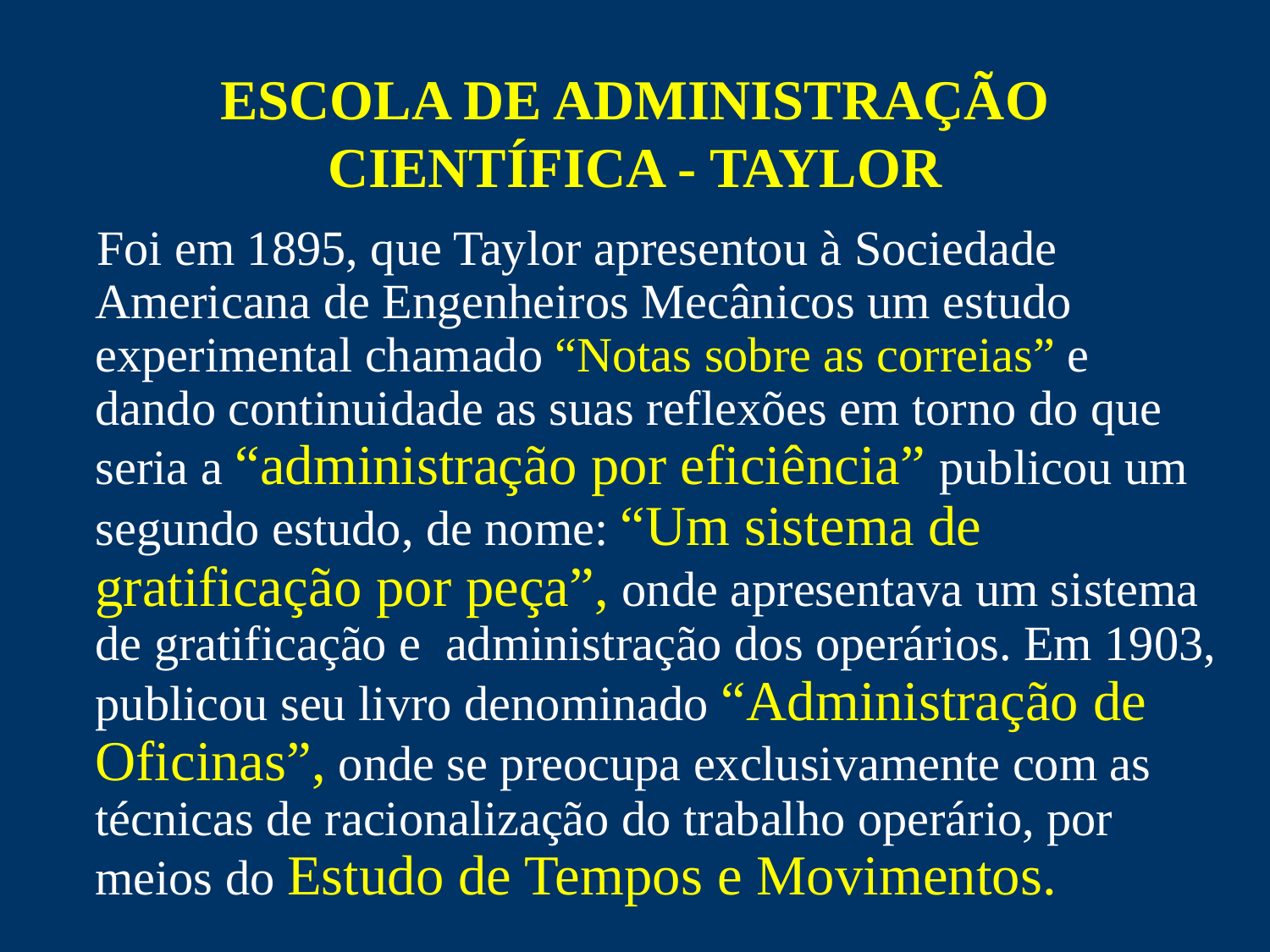

# ESCOLA DE ADMINISTRAÇÃO CIENTÍFICA - TAYLOR
    Foi em 1895, que Taylor apresentou à Sociedade Americana de Engenheiros Mecânicos um estudo experimental chamado “Notas sobre as correias” e dando continuidade as suas reflexões em torno do que seria a “administração por eficiência” publicou um segundo estudo, de nome: “Um sistema de gratificação por peça”, onde apresentava um sistema de gratificação e  administração dos operários. Em 1903, publicou seu livro denominado “Administração de Oficinas”, onde se preocupa exclusivamente com as técnicas de racionalização do trabalho operário, por meios do Estudo de Tempos e Movimentos.